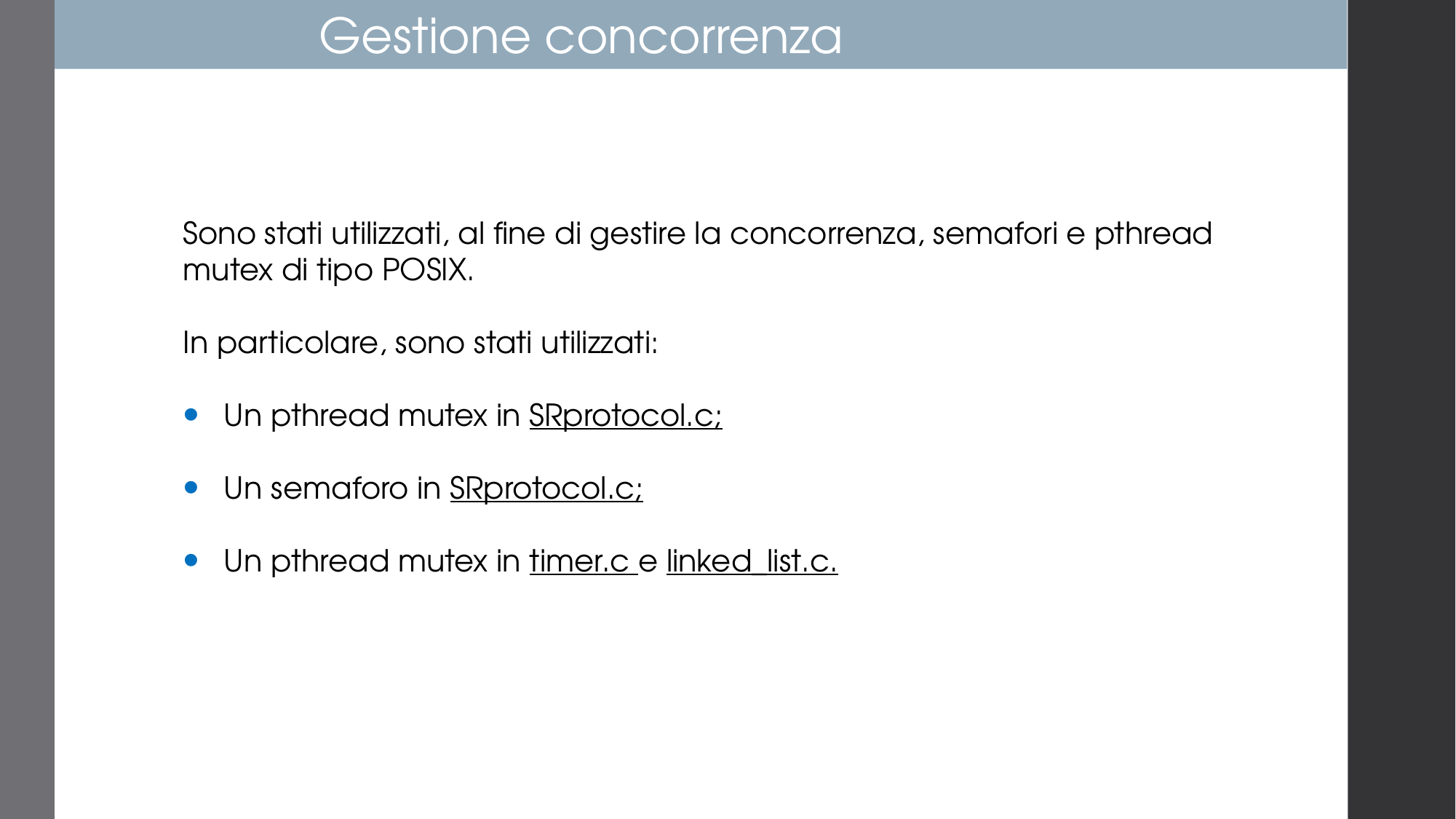

Gestione concorrenza
Sono stati utilizzati, al fine di gestire la concorrenza, semafori e pthread mutex di tipo POSIX.

In particolare, sono stati utilizzati:

Un pthread mutex in SRprotocol.c;

Un semaforo in SRprotocol.c;

Un pthread mutex in timer.c e linked_list.c.